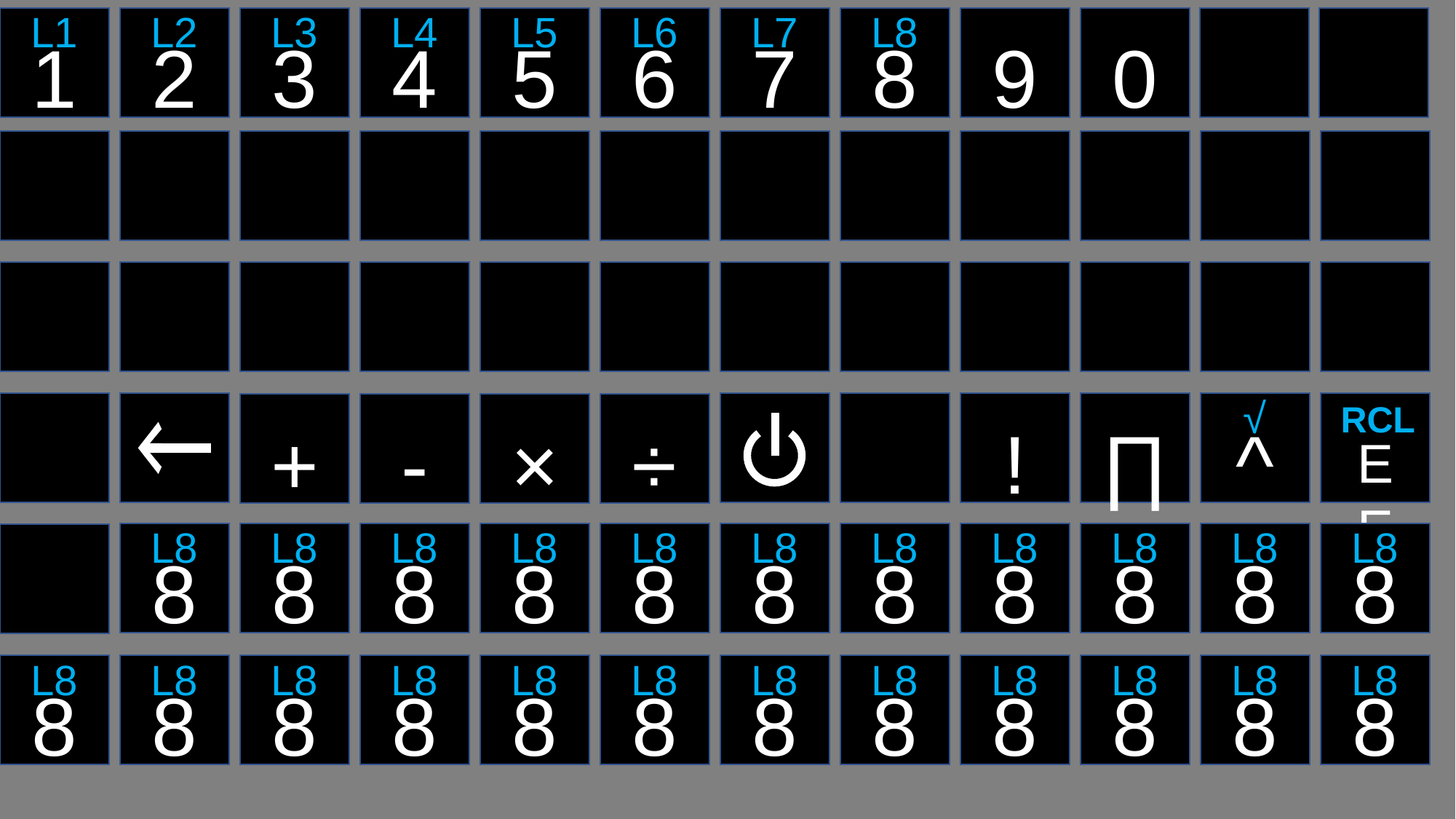

L1

1
L2

2
L3

3
L4

4
L5

5
L6

6
L7

7
L8

8

9

0
B
A
C
D
E
F
G
H
I
J
K
L
M
N
O
P
Q
R
S
T
U
V
W
X
Y
Z
√

^
RCL

EE
.

_

!
i

∏
e

+

-

×

÷
%
L8

8
L8

8
L8

8
L8

8
L8

8
L8

8
L8

8
L8

8
L8

8
L8

8
L8

8
 ±
L8

8
L8

8
L8

8
L8

8
L8

8
L8

8
L8

8
L8

8
L8

8
L8

8
L8

8
L8

8